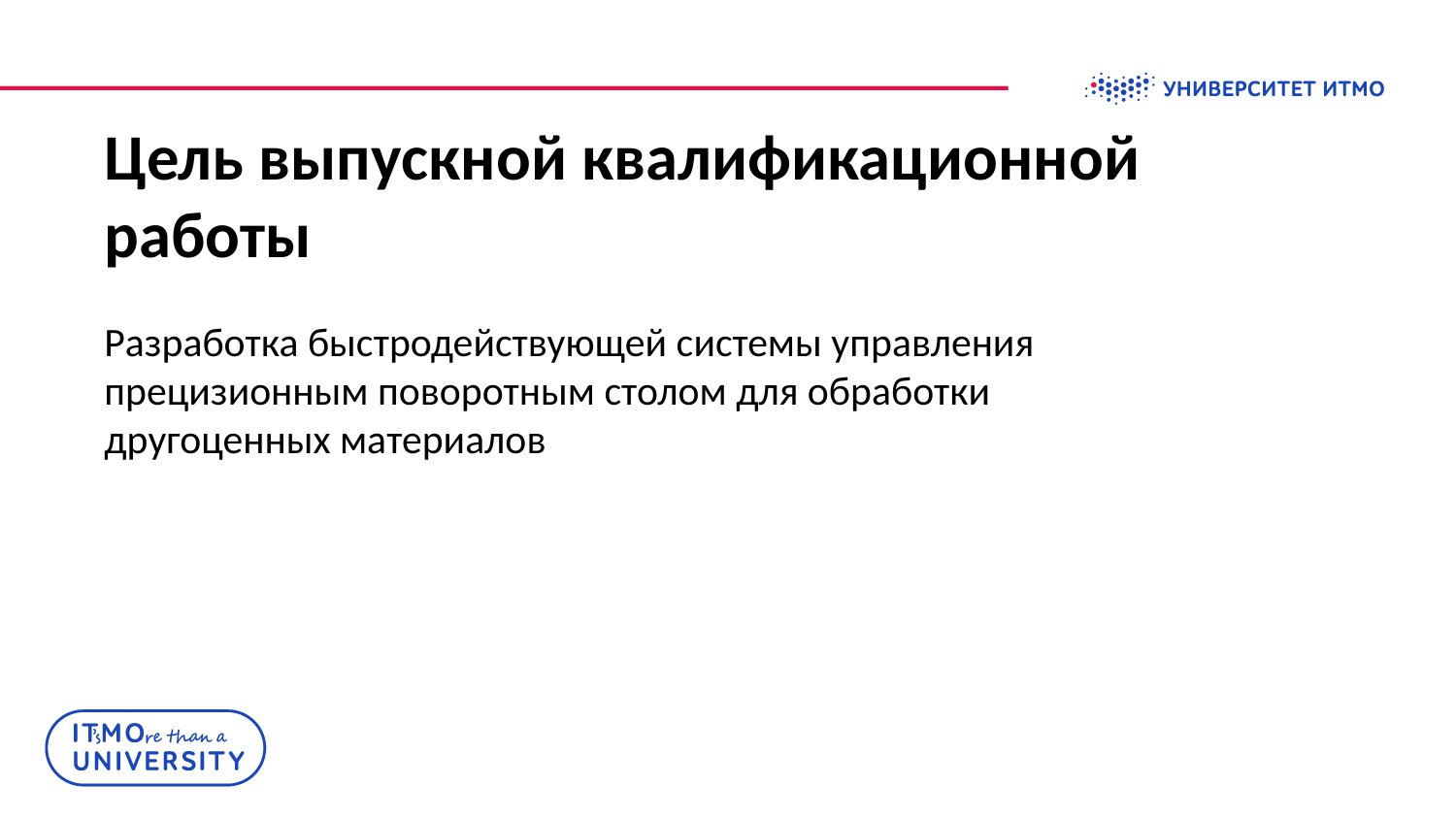

# Цель выпускной квалификационной работы
Разработка быстродействующей системы управления прецизионным поворотным столом для обработки другоценных материалов